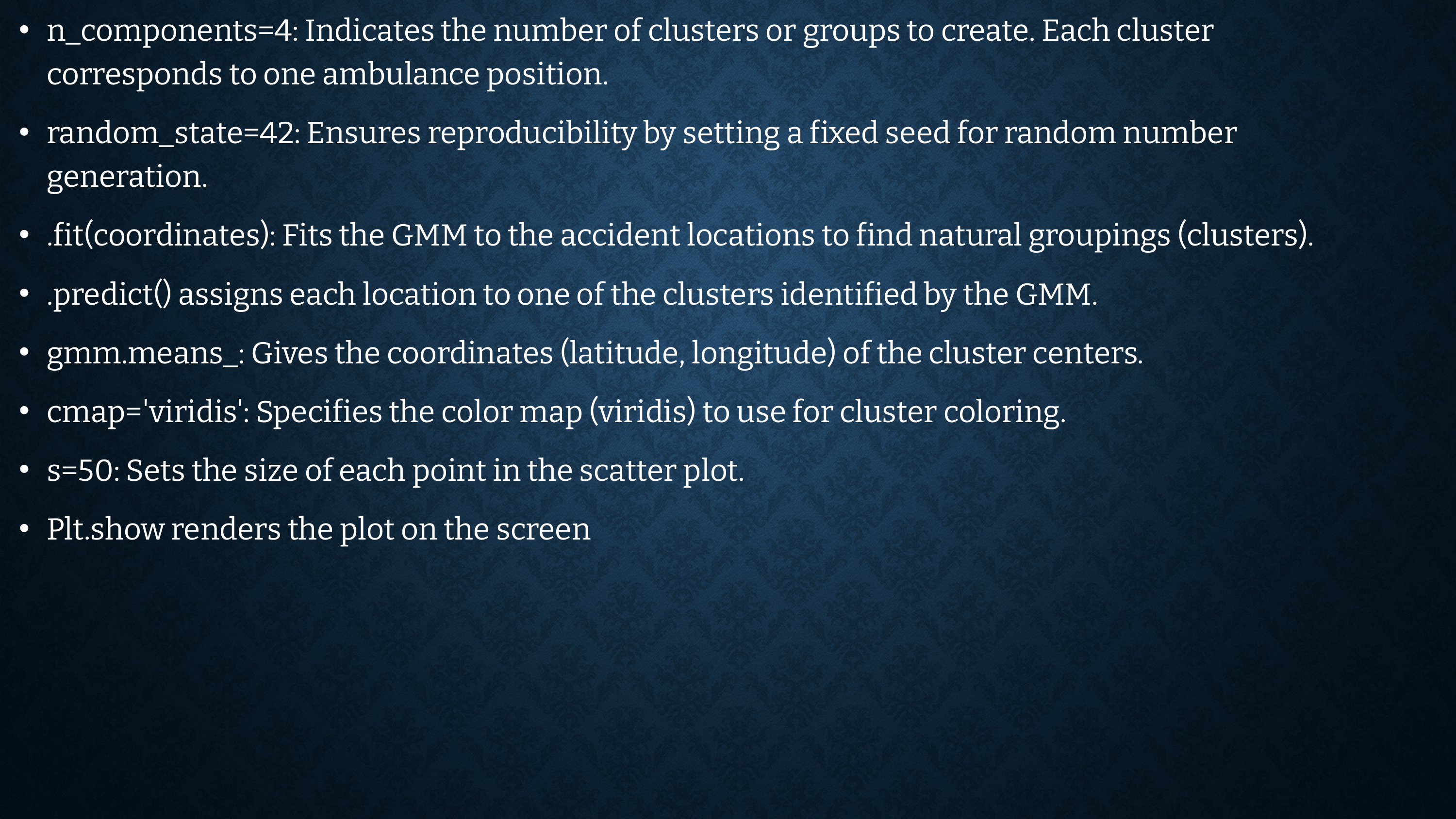

n_components=4: Indicates the number of clusters or groups to create. Each cluster corresponds to one ambulance position.
random_state=42: Ensures reproducibility by setting a fixed seed for random number generation.
.fit(coordinates): Fits the GMM to the accident locations to find natural groupings (clusters).
.predict() assigns each location to one of the clusters identified by the GMM.
gmm.means_: Gives the coordinates (latitude, longitude) of the cluster centers.
cmap='viridis': Specifies the color map (viridis) to use for cluster coloring.
s=50: Sets the size of each point in the scatter plot.
Plt.show renders the plot on the screen